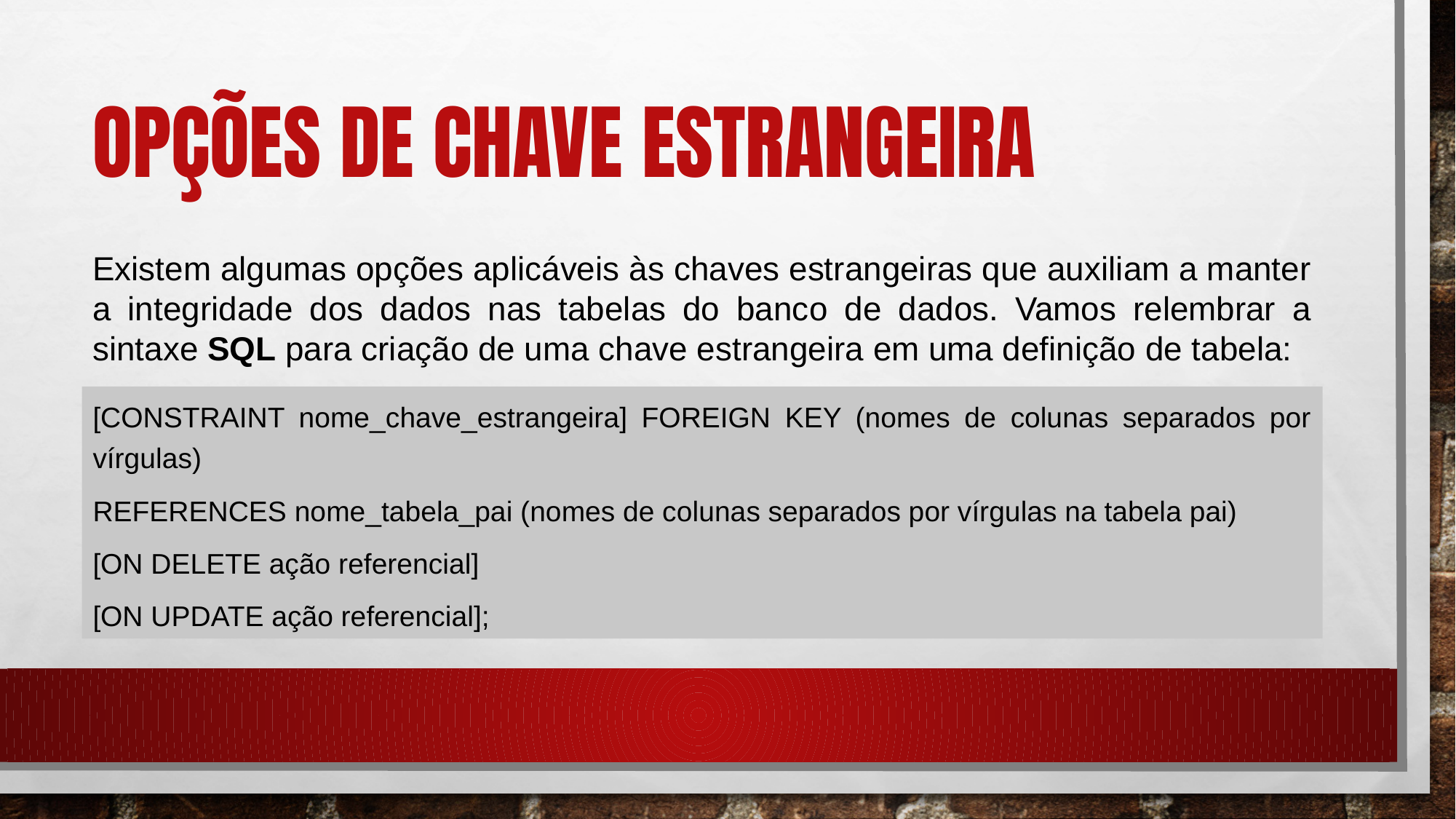

# Opções de chave estrangeira
Existem algumas opções aplicáveis às chaves estrangeiras que auxiliam a manter a integridade dos dados nas tabelas do banco de dados. Vamos relembrar a sintaxe SQL para criação de uma chave estrangeira em uma definição de tabela:
[CONSTRAINT nome_chave_estrangeira] FOREIGN KEY (nomes de colunas separados por vírgulas)
REFERENCES nome_tabela_pai (nomes de colunas separados por vírgulas na tabela pai)
[ON DELETE ação referencial]
[ON UPDATE ação referencial];